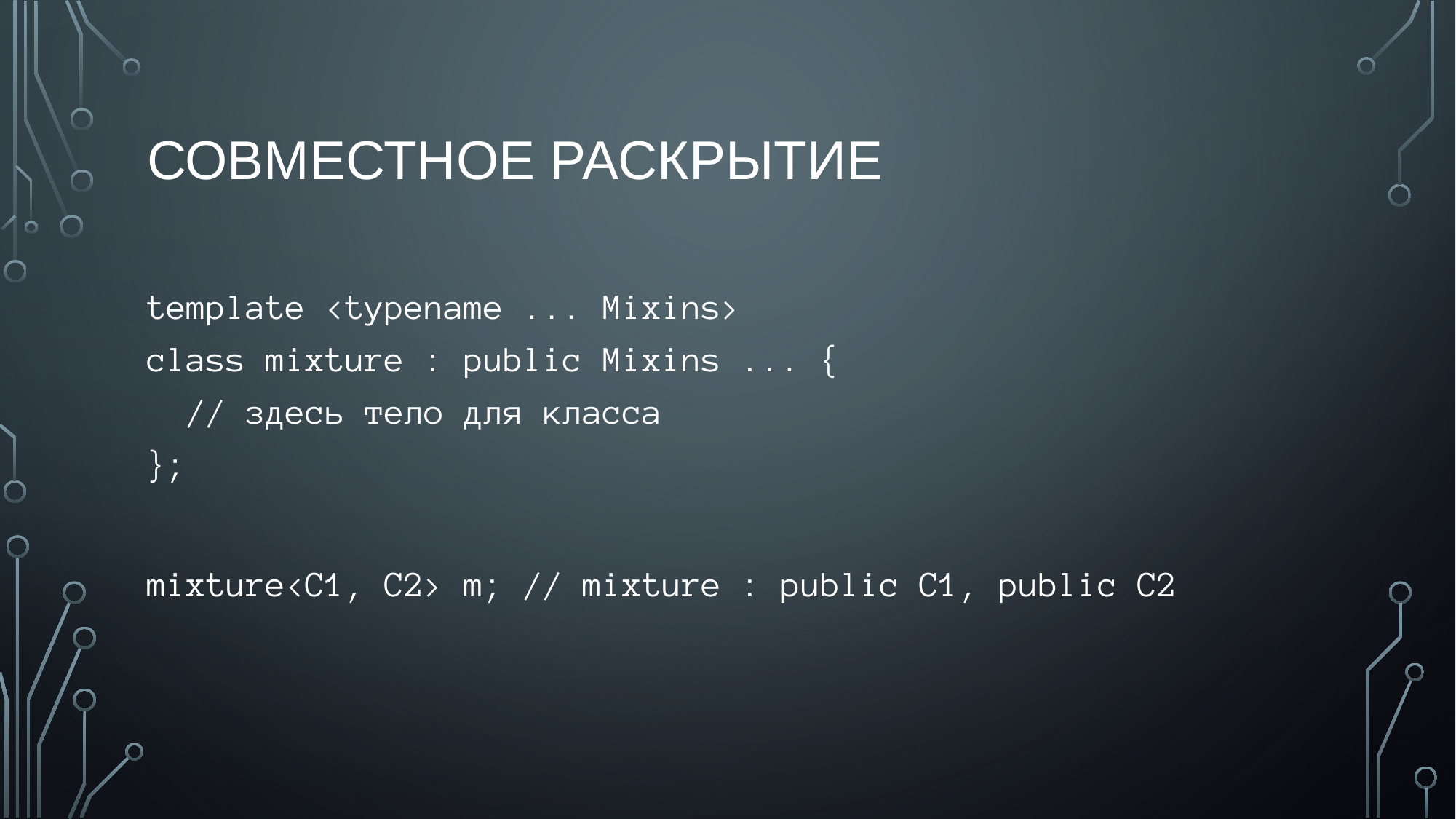

# Совместное раскрытие
template <typename ... Mixins>
class mixture : public Mixins ... {
  // здесь тело для класса
};
mixture<C1, C2> m; // mixture : public C1, public C2